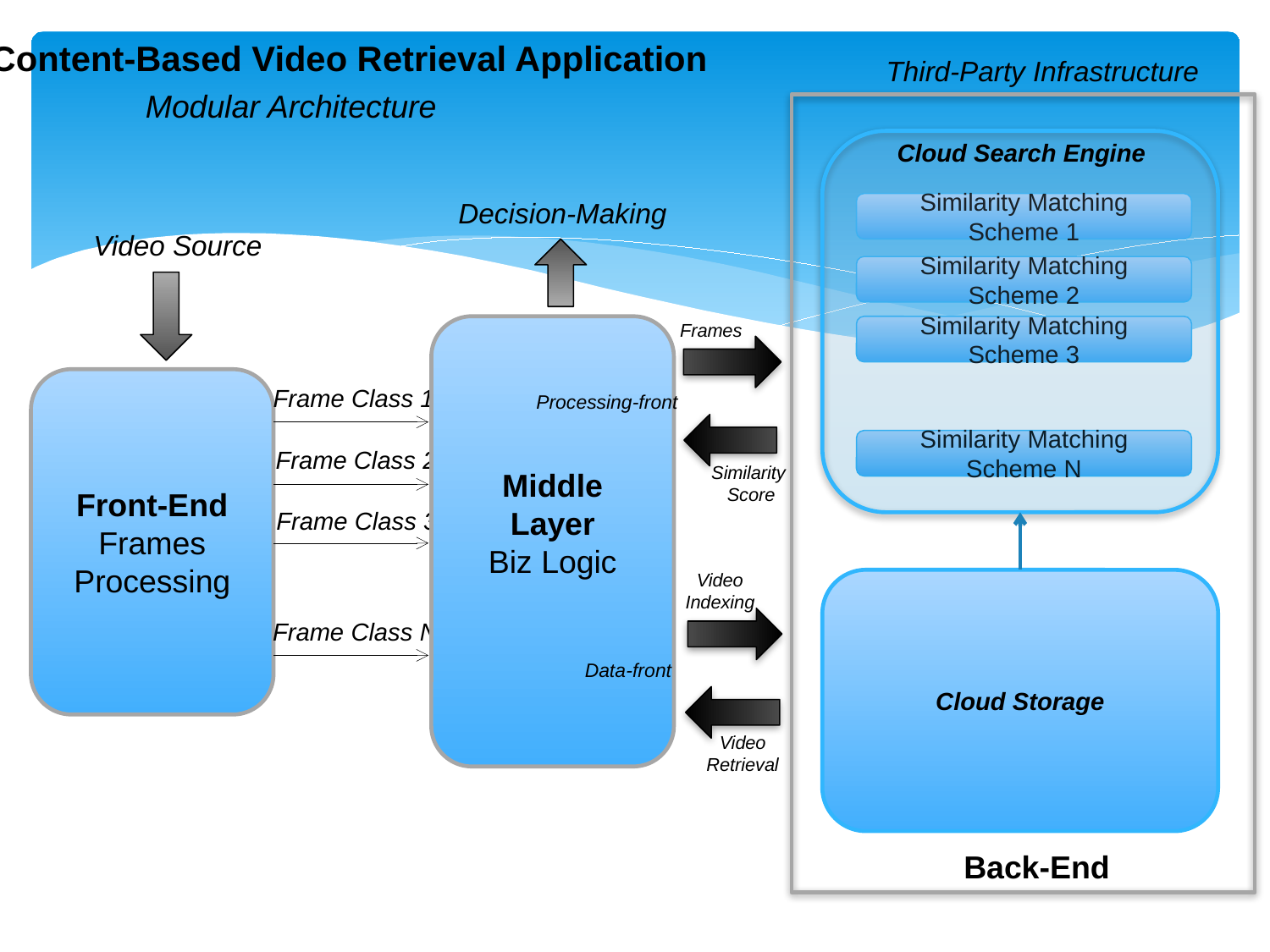

Content-Based Video Retrieval Application
Third-Party Infrastructure
Modular Architecture

Cloud Search Engine
Decision-Making
Similarity Matching Scheme 1
Video Source

Similarity Matching Scheme 2

Frames

Middle Layer
Biz Logic

Similarity Matching Scheme 3
Front-End
Frames
Processing
Frame Class 1
Processing-front

Similarity Matching Scheme N
Frame Class 2
Similarity
 Score
Frame Class 3
Video
Indexing
Cloud Storage

Frame Class N
Data-front

Video
Retrieval
Back-End